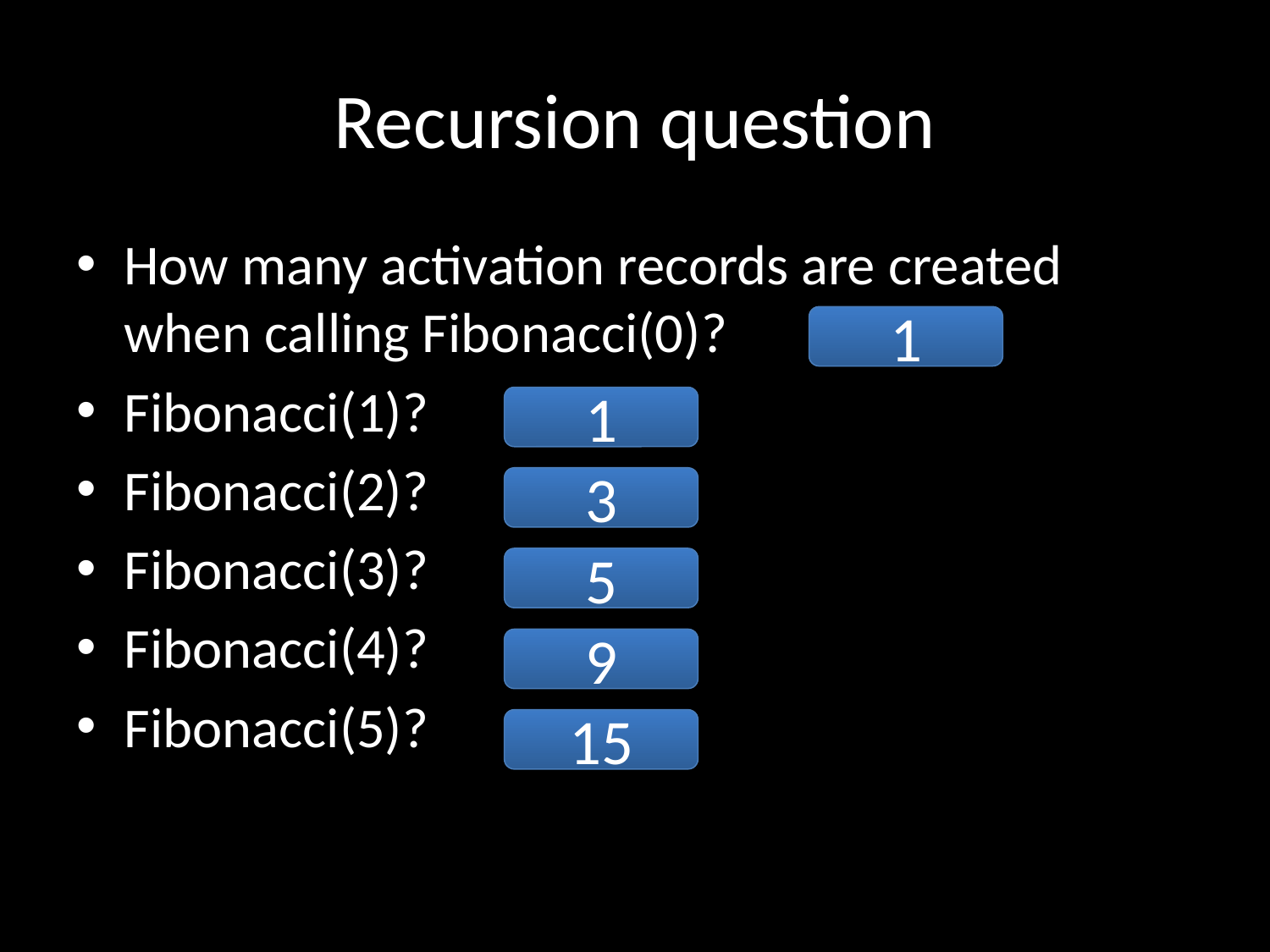

# Recursion question
How many activation records are created when calling Fibonacci(0)?
Fibonacci(1)?
Fibonacci(2)?
Fibonacci(3)?
Fibonacci(4)?
Fibonacci(5)?

1
1
3
5
9
15